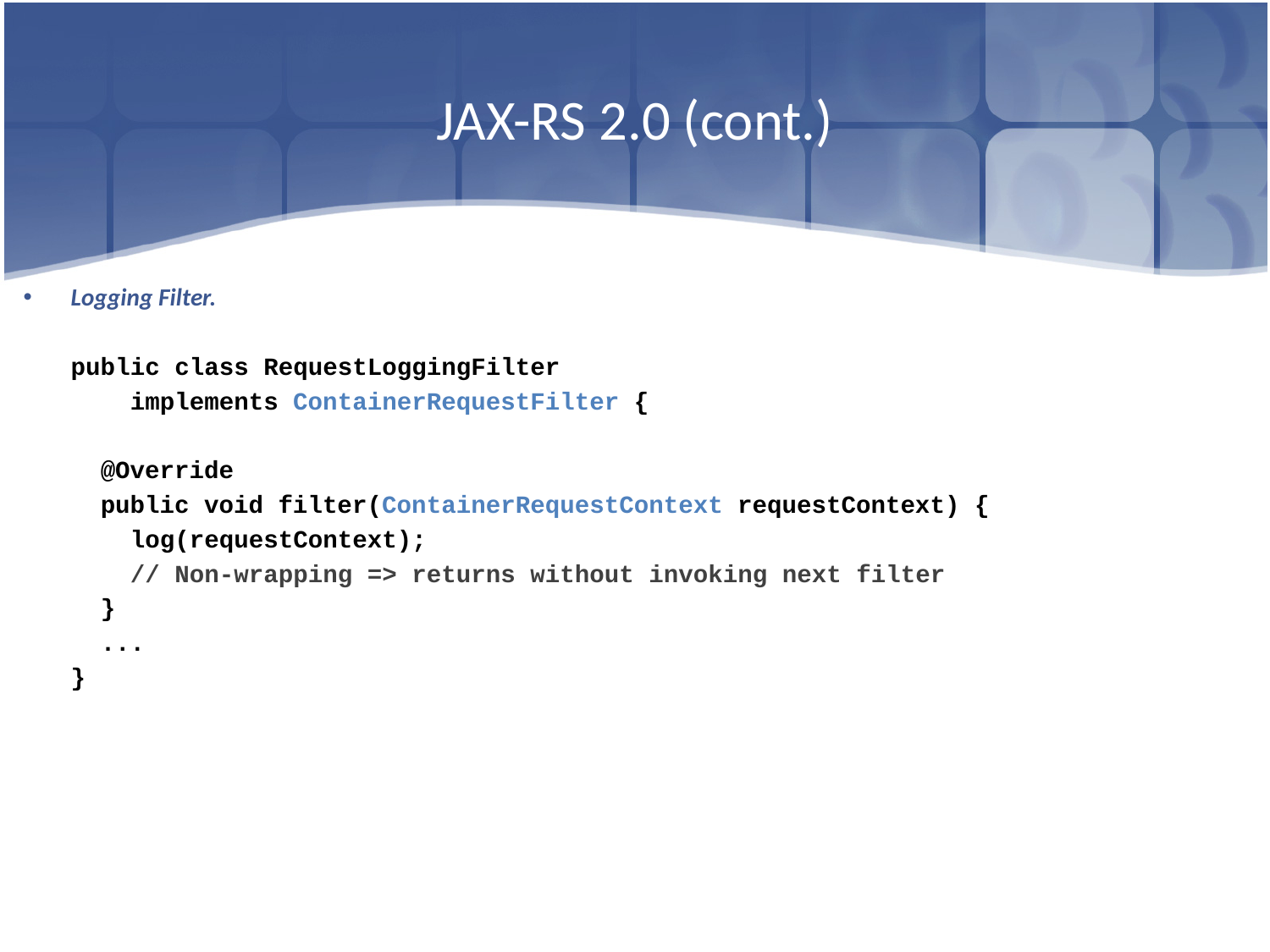

# JAX-RS 2.0 (cont.)
Logging Filter.

	public class RequestLoggingFilter
	    implements ContainerRequestFilter {

	  @Override
	  public void filter(ContainerRequestContext requestContext) {
	    log(requestContext);
	    // Non-wrapping => returns without invoking next filter
	  }
	  ...
	}